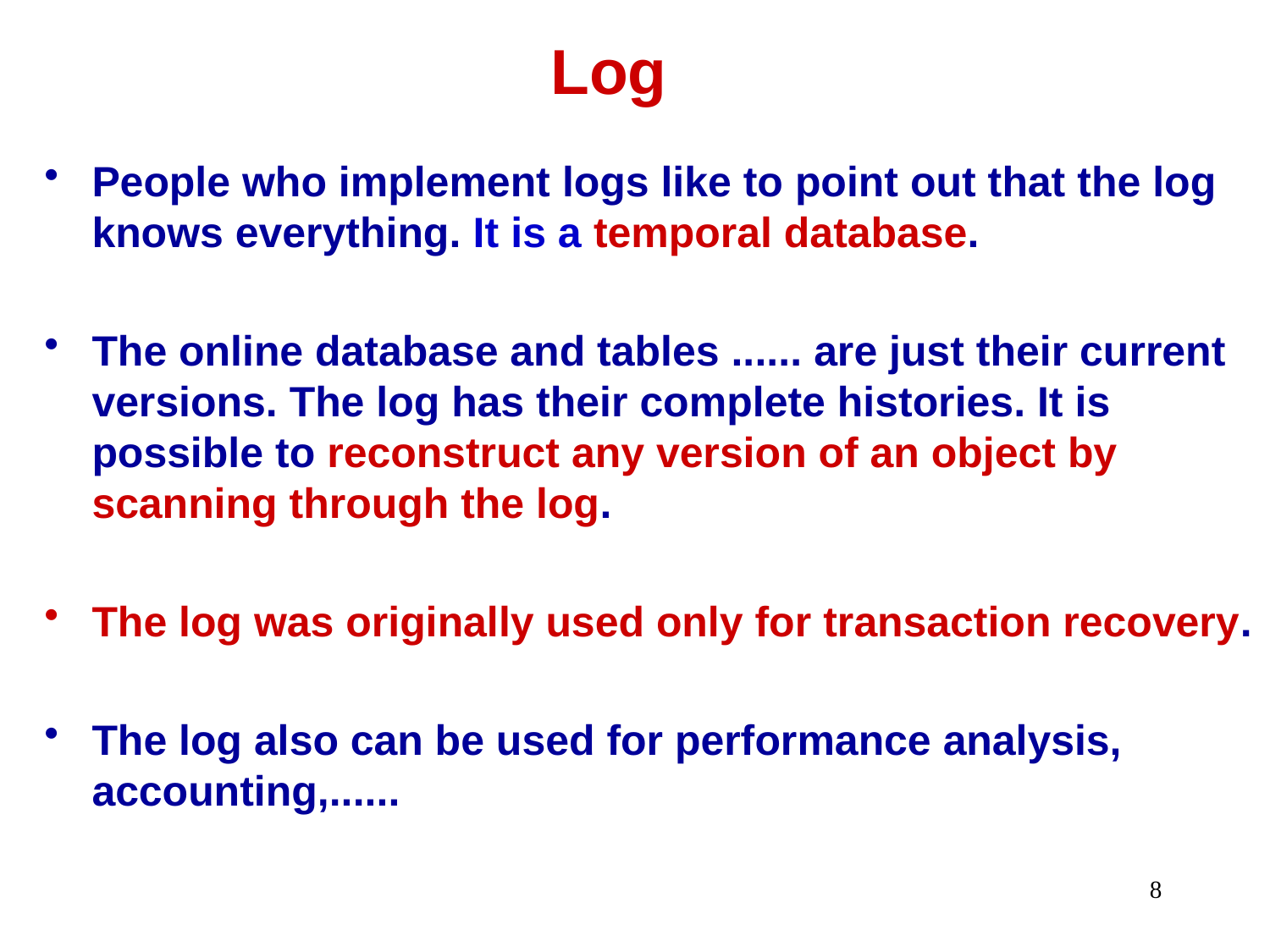

# Log
People who implement logs like to point out that the log knows everything. It is a temporal database.

The online database and tables ...... are just their current versions. The log has their complete histories. It is possible to reconstruct any version of an object by scanning through the log.

The log was originally used only for transaction recovery.

The log also can be used for performance analysis, accounting,......
8